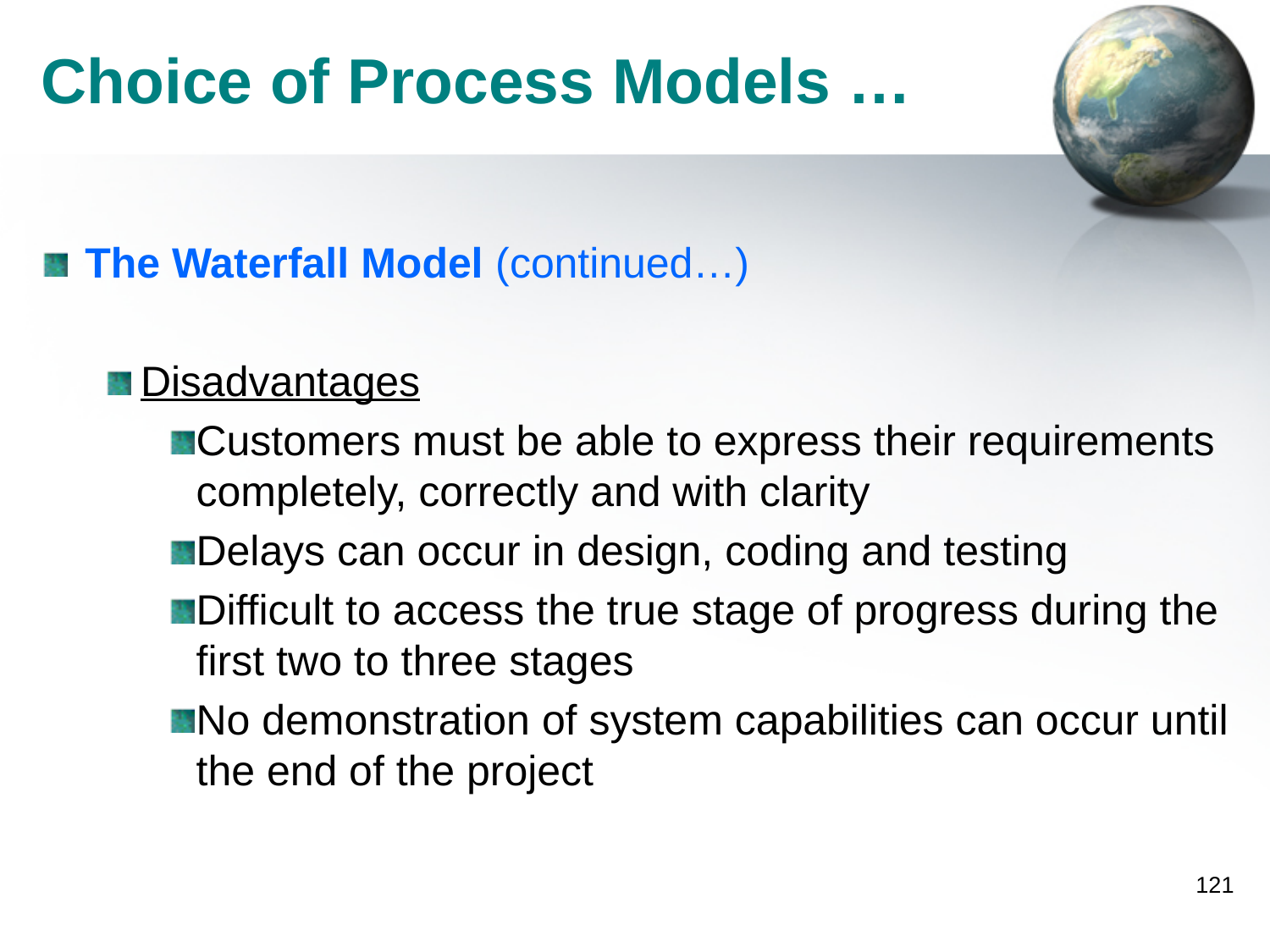

# Choice of Process Models …
The Waterfall Model (continued…)

Disadvantages
Customers must be able to express their requirements completely, correctly and with clarity
Delays can occur in design, coding and testing
Difficult to access the true stage of progress during the first two to three stages
No demonstration of system capabilities can occur until the end of the project
121